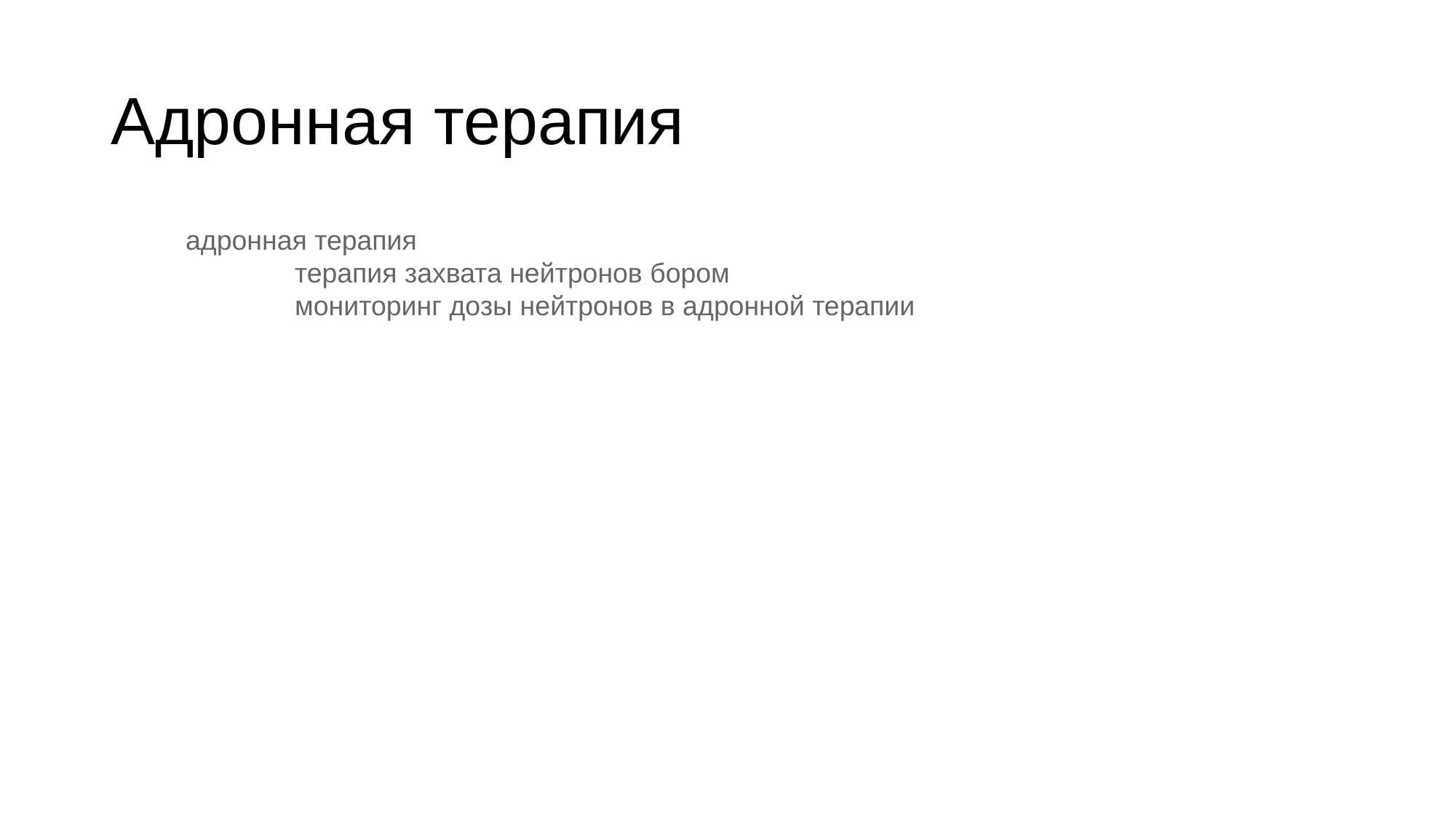

# Адронная терапия
адронная терапия
	терапия захвата нейтронов бором
	мониторинг дозы нейтронов в адронной терапии